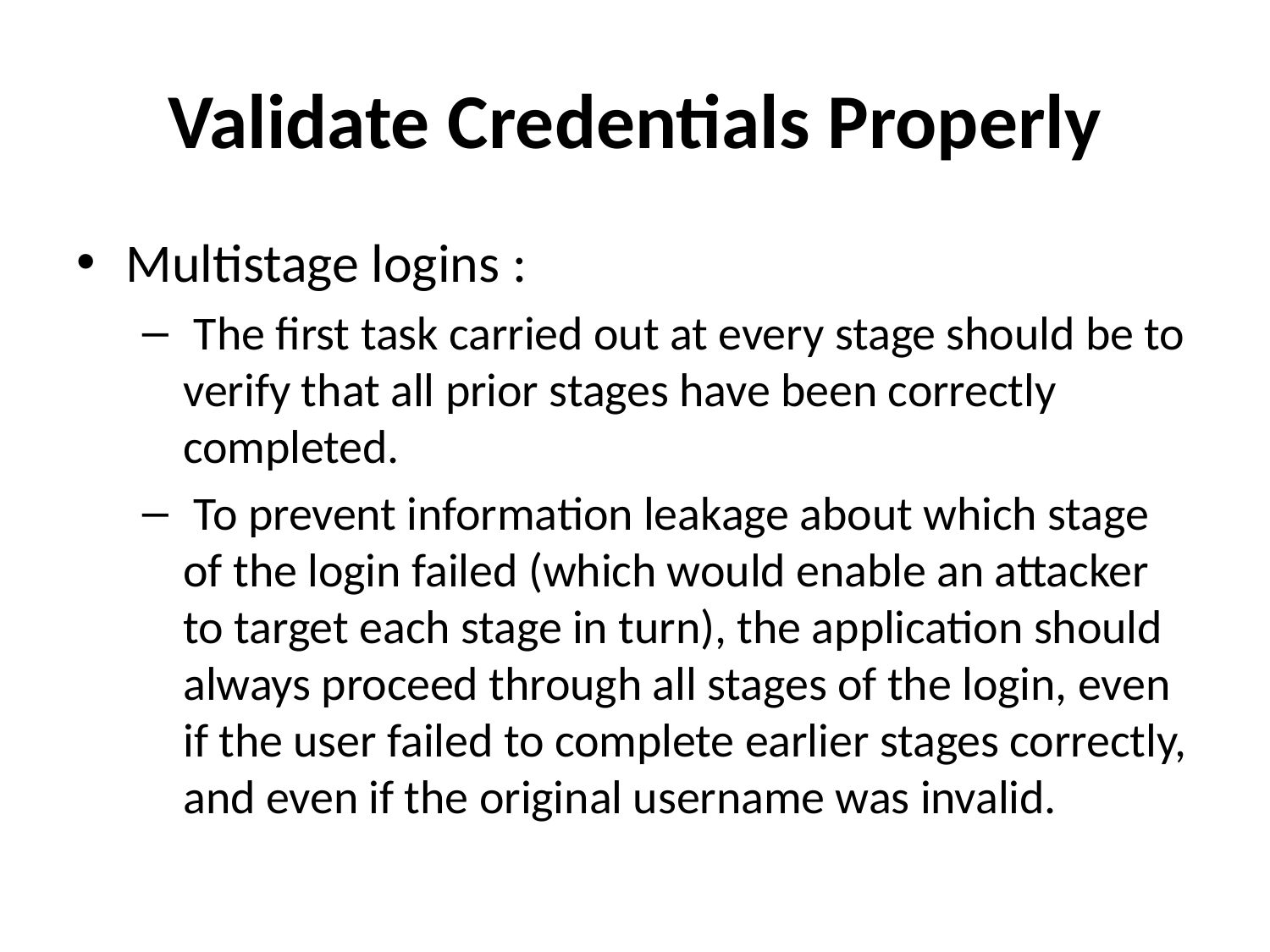

# Validate Credentials Properly
Multistage logins :
 The first task carried out at every stage should be to verify that all prior stages have been correctly completed.
 To prevent information leakage about which stage of the login failed (which would enable an attacker to target each stage in turn), the application should  always proceed through all stages of the login, even if the user failed to complete earlier stages correctly, and even if the original username was invalid.